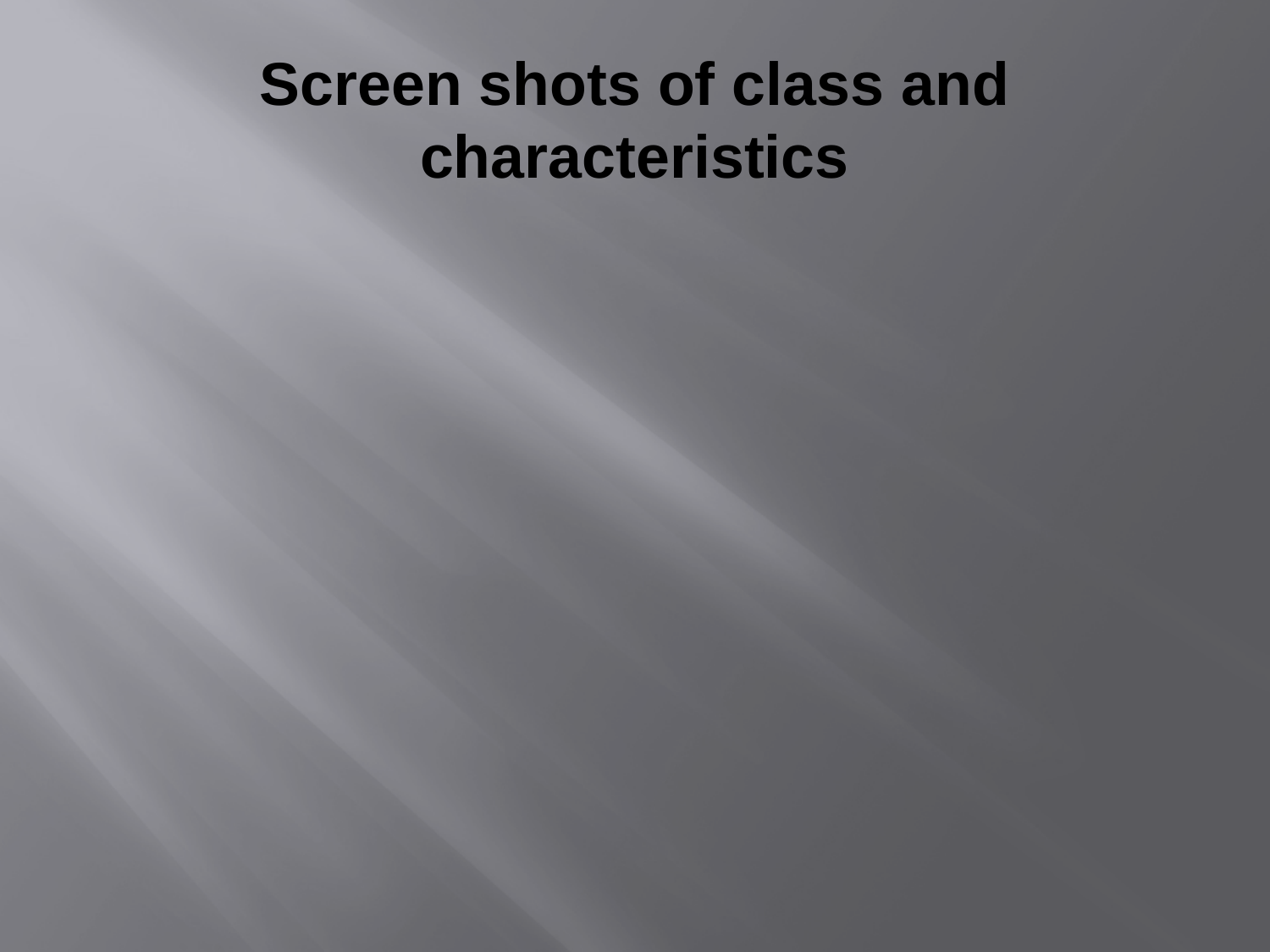

# Screen shots of class and characteristics